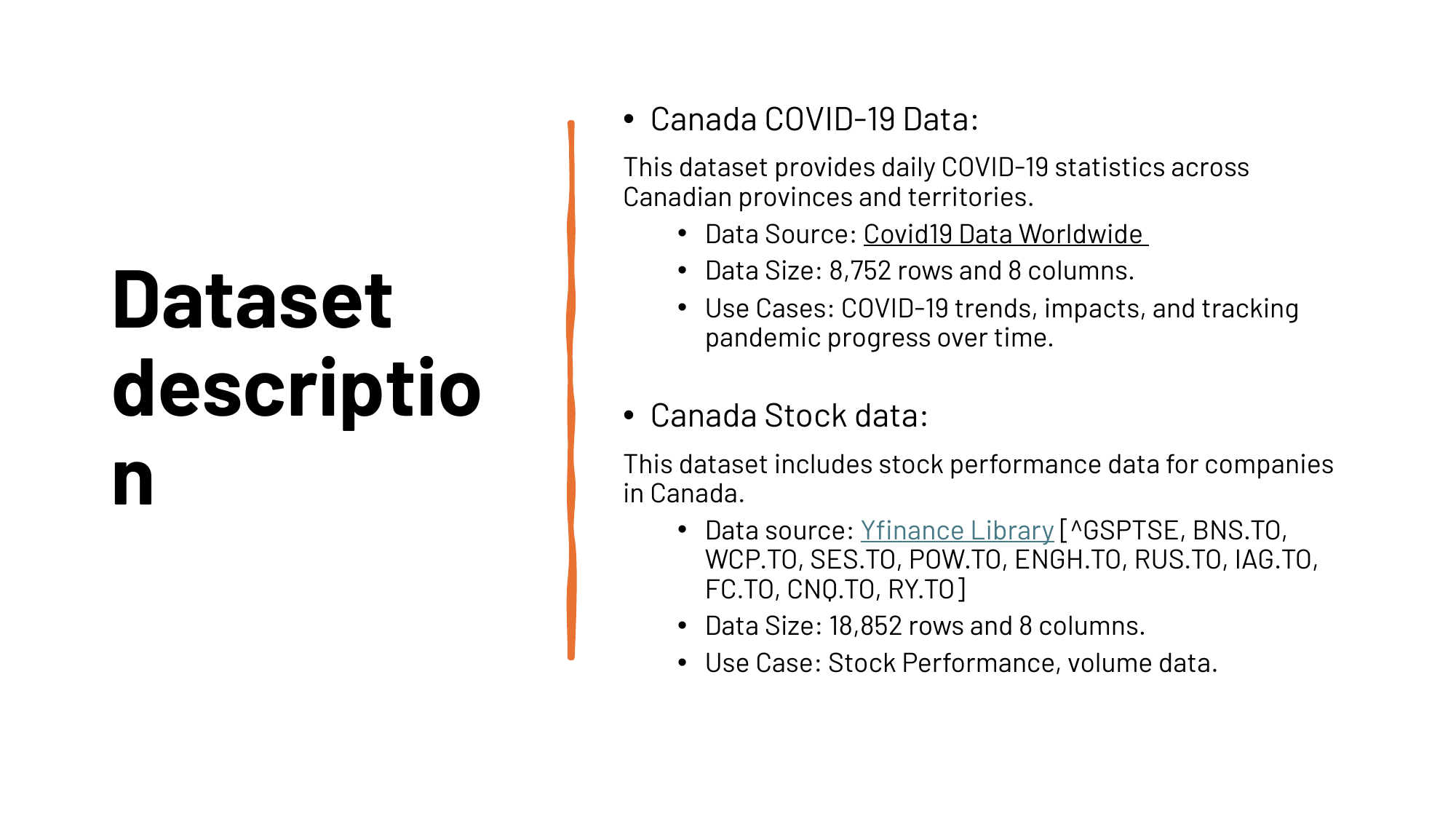

# Dataset description
Canada COVID-19 Data:
This dataset provides daily COVID-19 statistics across Canadian provinces and territories.
Data Source: Covid19 Data Worldwide
Data Size: 8,752 rows and 8 columns.
Use Cases: COVID-19 trends, impacts, and tracking pandemic progress over time.

Canada Stock data:
This dataset includes stock performance data for companies in Canada.
Data source: Yfinance Library [^GSPTSE, BNS.TO, WCP.TO, SES.TO, POW.TO, ENGH.TO, RUS.TO, IAG.TO, FC.TO, CNQ.TO, RY.TO]
Data Size: 18,852 rows and 8 columns.
Use Case: Stock Performance, volume data.